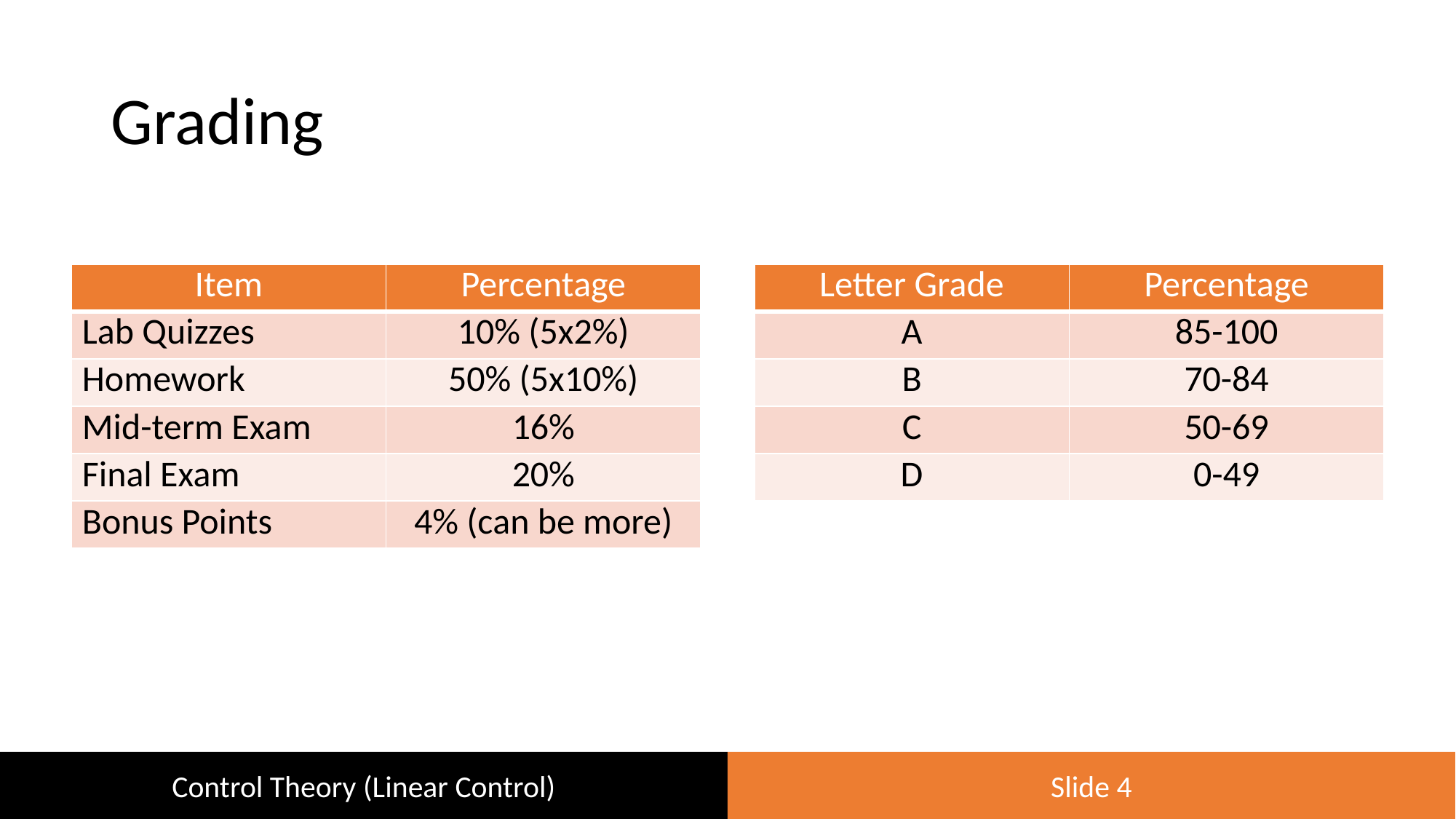

# Grading
| Item | Percentage |
| --- | --- |
| Lab Quizzes | 10% (5x2%) |
| Homework | 50% (5x10%) |
| Mid-term Exam | 16% |
| Final Exam | 20% |
| Bonus Points | 4% (can be more) |
| Letter Grade | Percentage |
| --- | --- |
| A | 85-100 |
| B | 70-84 |
| C | 50-69 |
| D | 0-49 |
Slide 4
Control Theory (Linear Control)